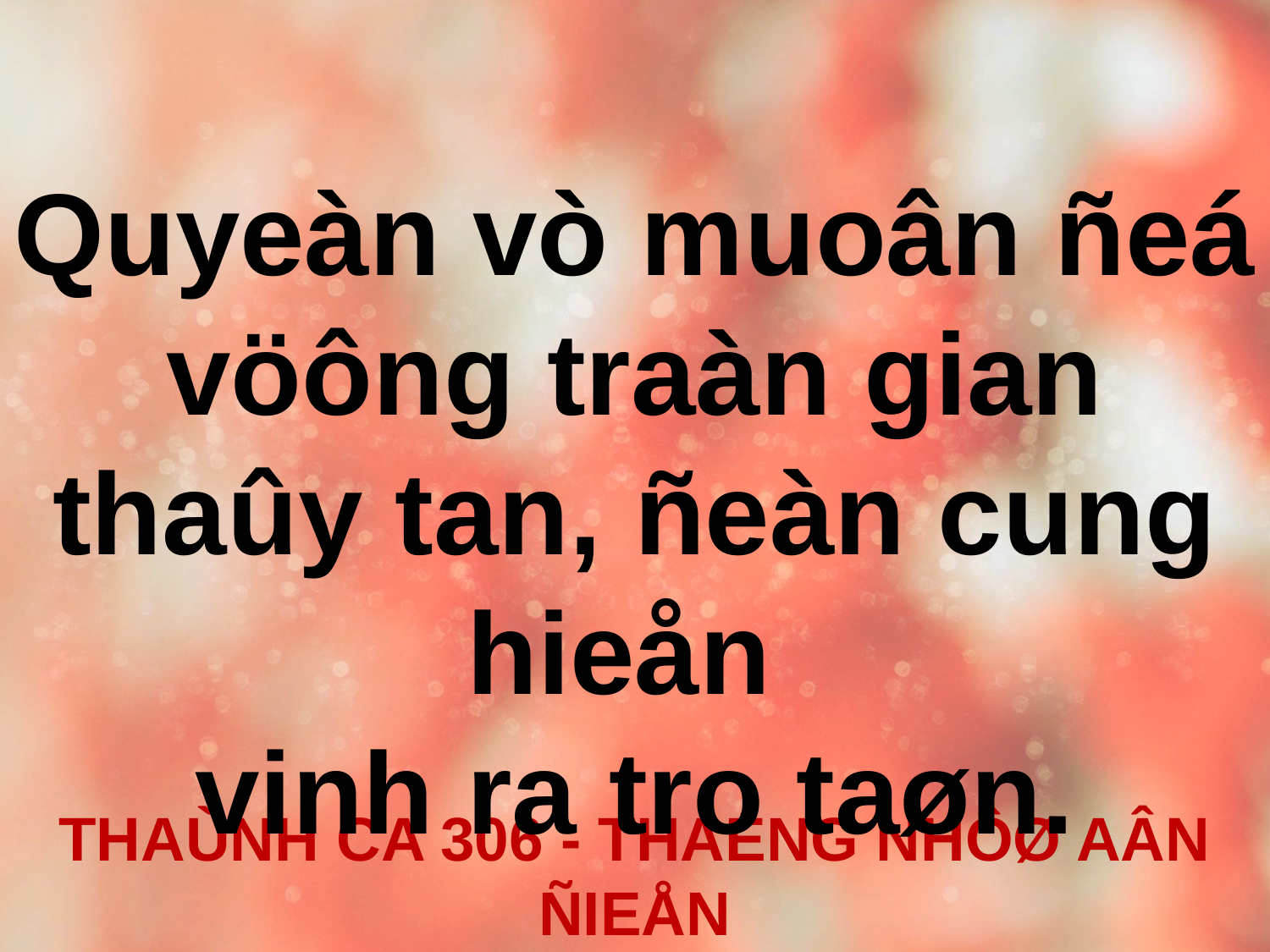

Quyeàn vò muoân ñeá vöông traàn gian thaûy tan, ñeàn cung hieån
vinh ra tro taøn.
THAÙNH CA 306 - THAÉNG NHÔØ AÂN ÑIEÅN